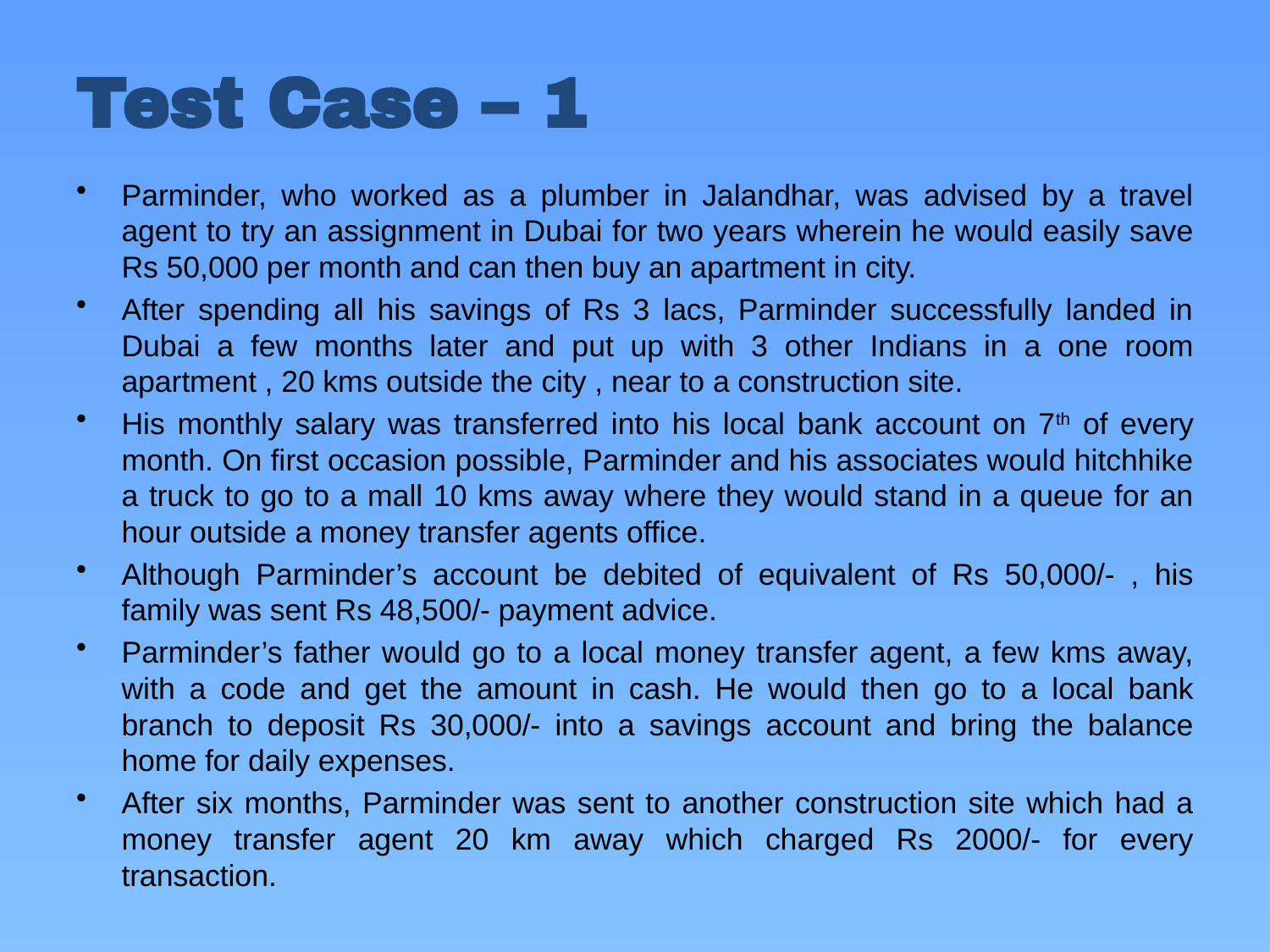

# Test Case – 1
Parminder, who worked as a plumber in Jalandhar, was advised by a travel agent to try an assignment in Dubai for two years wherein he would easily save Rs 50,000 per month and can then buy an apartment in city.
After spending all his savings of Rs 3 lacs, Parminder successfully landed in Dubai a few months later and put up with 3 other Indians in a one room apartment , 20 kms outside the city , near to a construction site.
His monthly salary was transferred into his local bank account on 7th of every month. On first occasion possible, Parminder and his associates would hitchhike a truck to go to a mall 10 kms away where they would stand in a queue for an hour outside a money transfer agents office.
Although Parminder’s account be debited of equivalent of Rs 50,000/- , his family was sent Rs 48,500/- payment advice.
Parminder’s father would go to a local money transfer agent, a few kms away, with a code and get the amount in cash. He would then go to a local bank branch to deposit Rs 30,000/- into a savings account and bring the balance home for daily expenses.
After six months, Parminder was sent to another construction site which had a money transfer agent 20 km away which charged Rs 2000/- for every transaction.